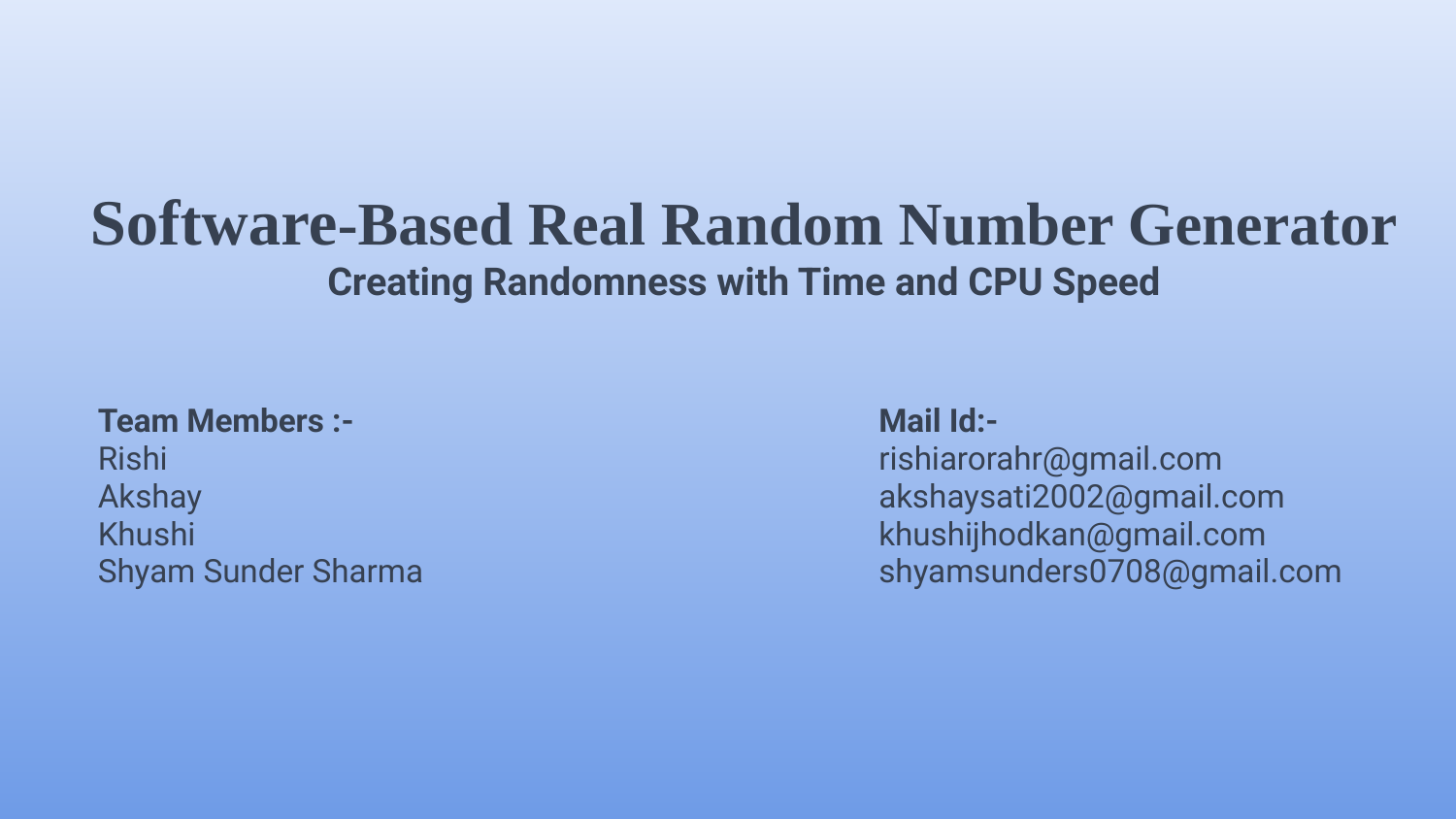

# Software-Based Real Random Number Generator
Creating Randomness with Time and CPU Speed

Team Members :-
Rishi
Akshay
Khushi
Shyam Sunder Sharma
Mail Id:-
rishiarorahr@gmail.com
akshaysati2002@gmail.com
khushijhodkan@gmail.com
shyamsunders0708@gmail.com